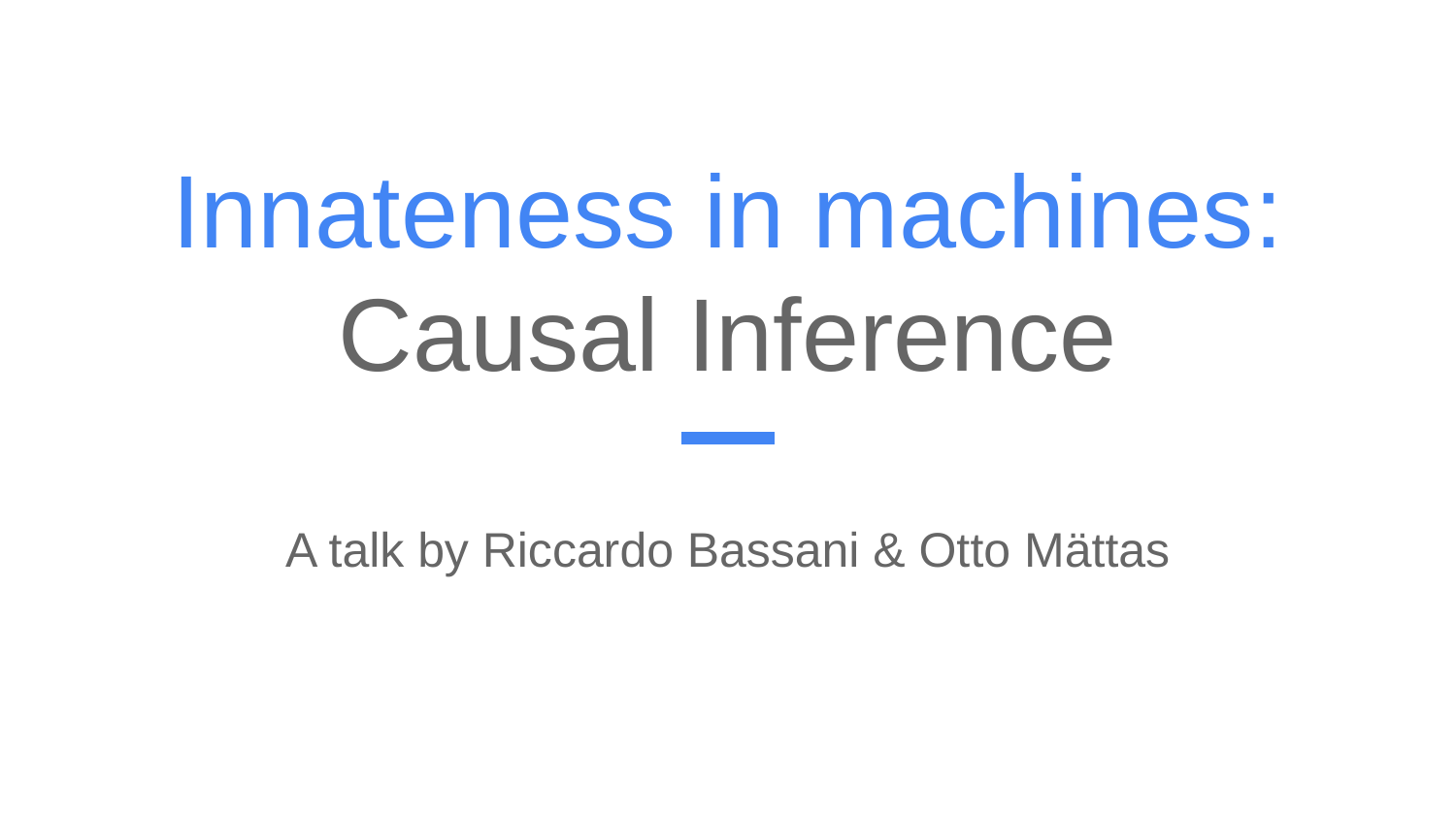

# Innateness in machines: Causal Inference
A talk by Riccardo Bassani & Otto Mättas